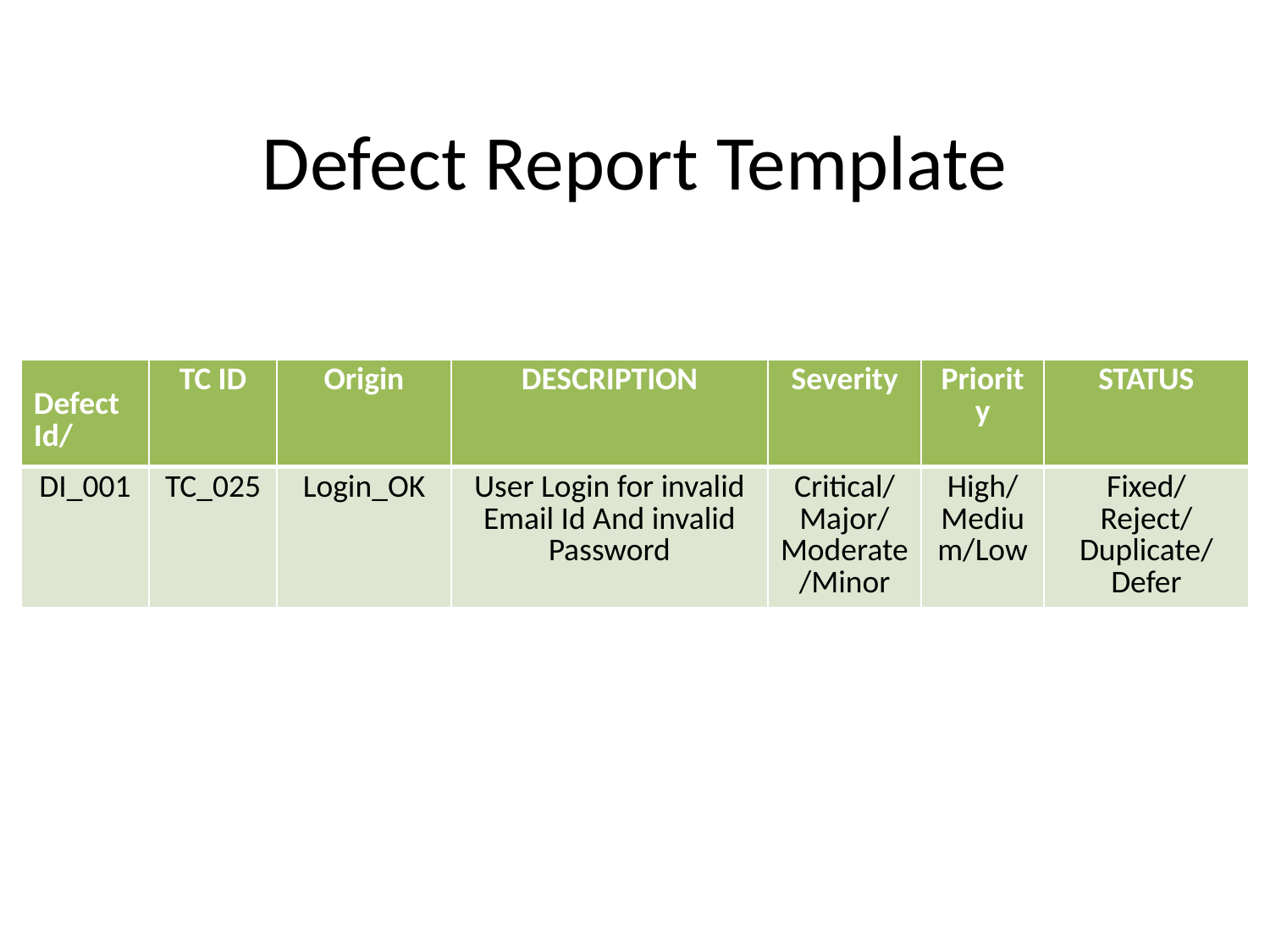

# Defect Report Template
| Defect Id/ | TC ID | Origin | DESCRIPTION | Severity | Priority | STATUS |
| --- | --- | --- | --- | --- | --- | --- |
| DI\_001 | TC\_025 | Login\_OK | User Login for invalid Email Id And invalid Password | Critical/Major/ Moderate/Minor | High/Medium/Low | Fixed/Reject/Duplicate/ Defer |